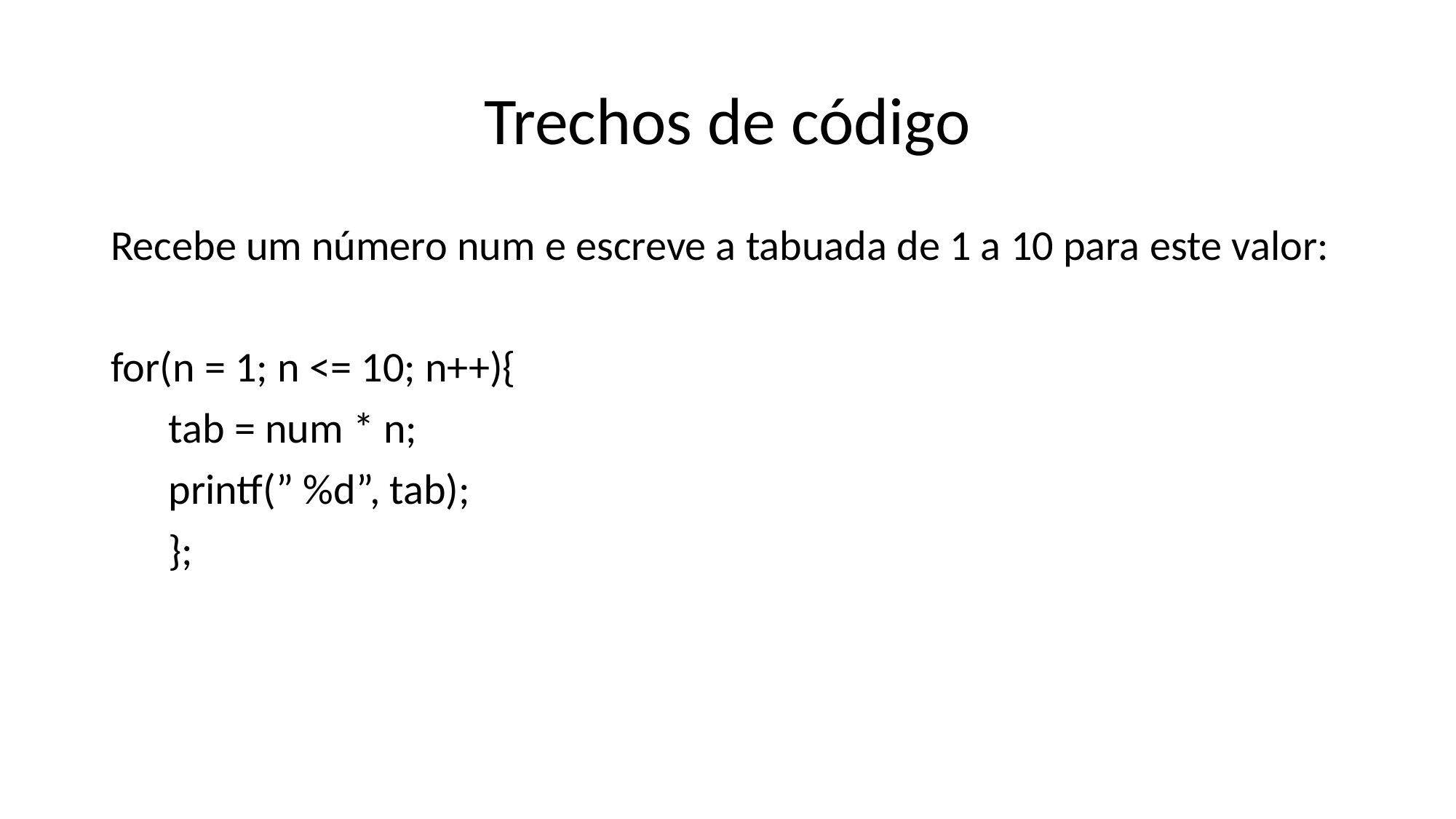

# Trechos de código
Recebe um número num e escreve a tabuada de 1 a 10 para este valor:

for(n = 1; n <= 10; n++){
      tab = num * n;
      printf(” %d”, tab);
      };